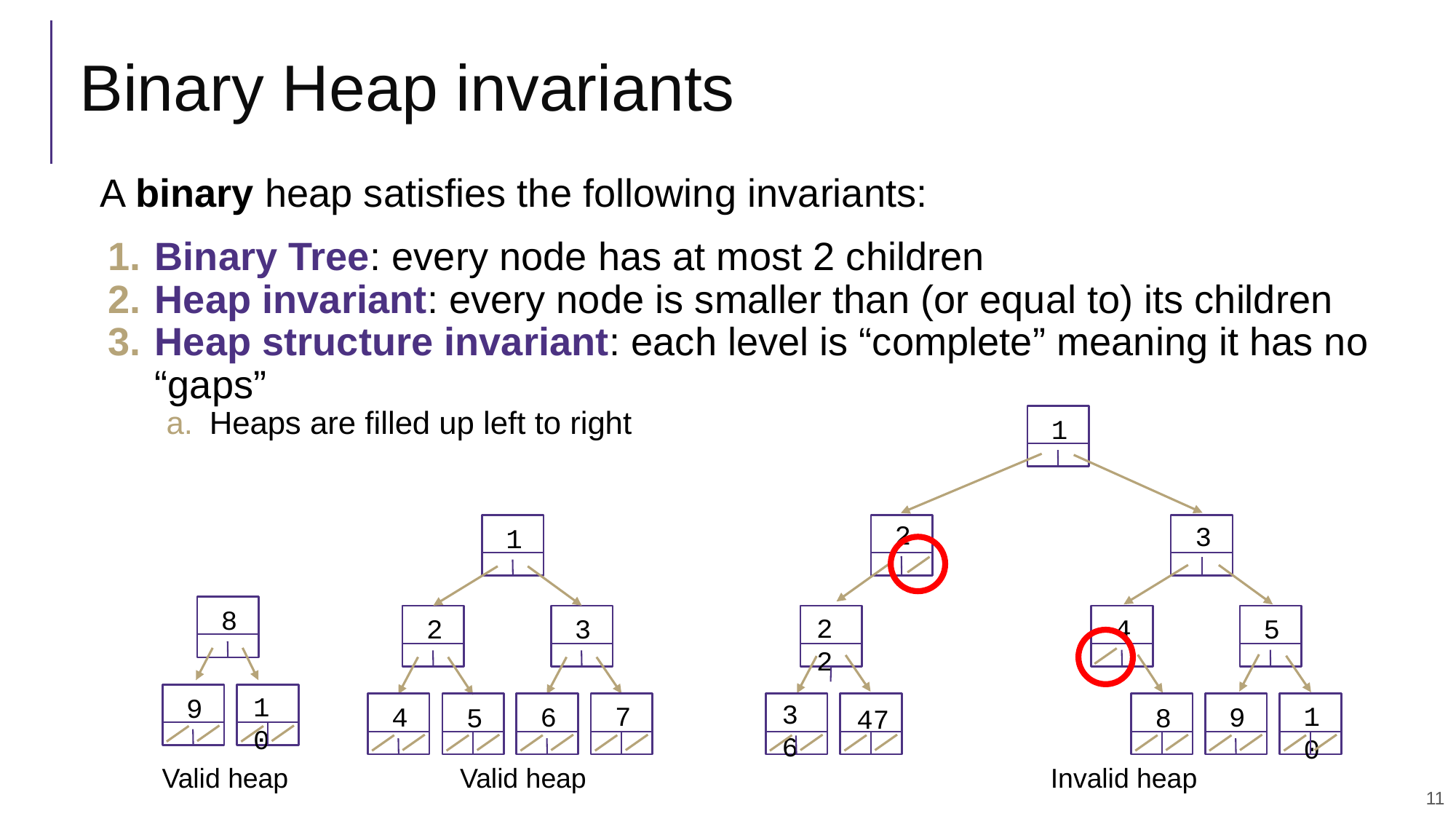

# Binary Heap invariants
A binary heap satisfies the following invariants:
Binary Tree: every node has at most 2 children
Heap invariant: every node is smaller than (or equal to) its children
Heap structure invariant: each level is “complete” meaning it has no “gaps”
Heaps are filled up left to right

1
2

3

1

2

3
7

5

4

6

8
10

9
22

4

5

36

47

8
10

9
Valid heap
Valid heap
Invalid heap